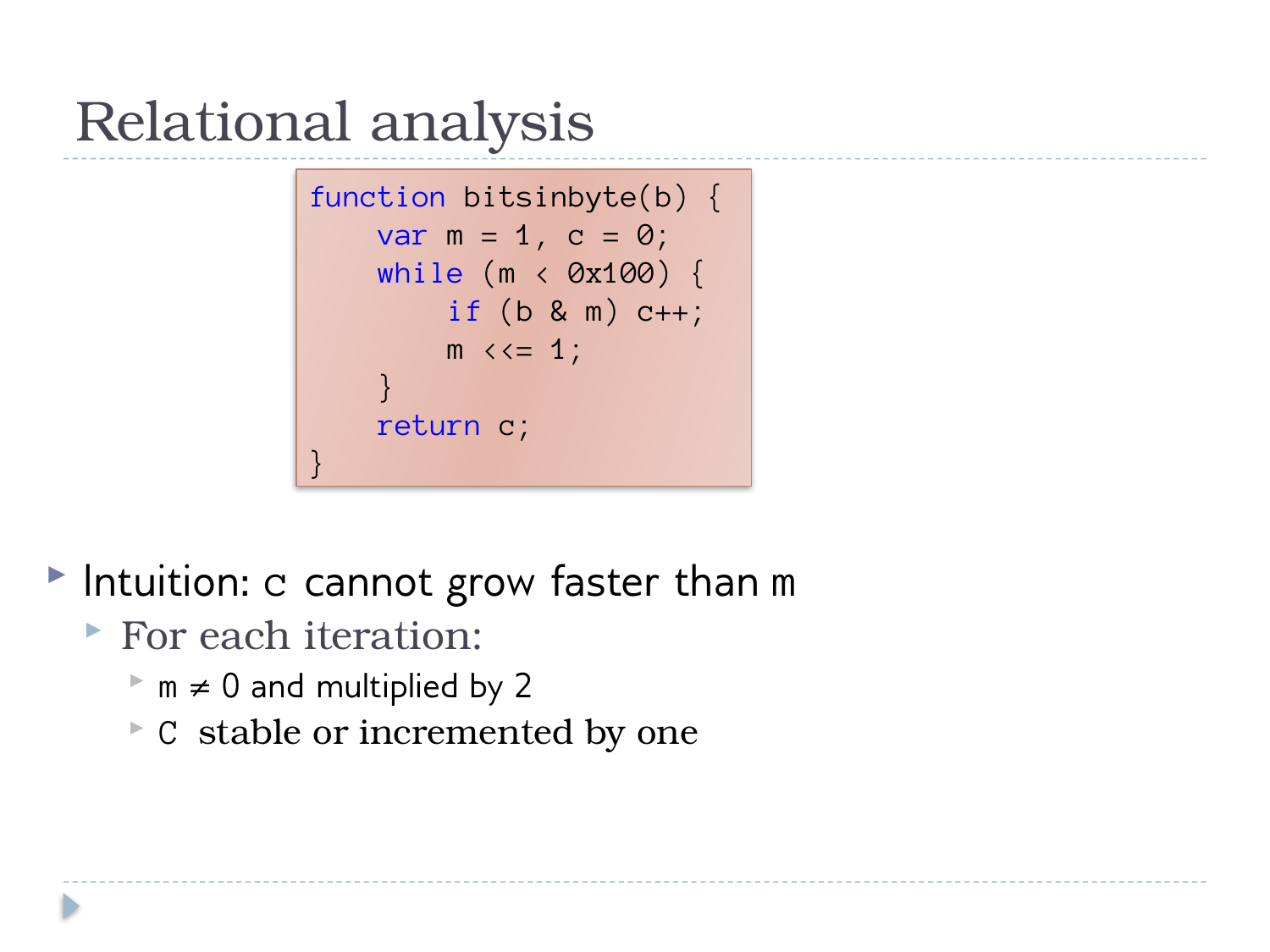

# Relational analysis
function bitsinbyte(b) {
    var m = 1, c = 0;
    while (m < 0x100) {
        if (b & m) c++;
        m <<= 1;
    }
    return c;
}
Intuition: c cannot grow faster than m
For each iteration:
m ≠ 0 and multiplied by 2
C stable or incremented by one